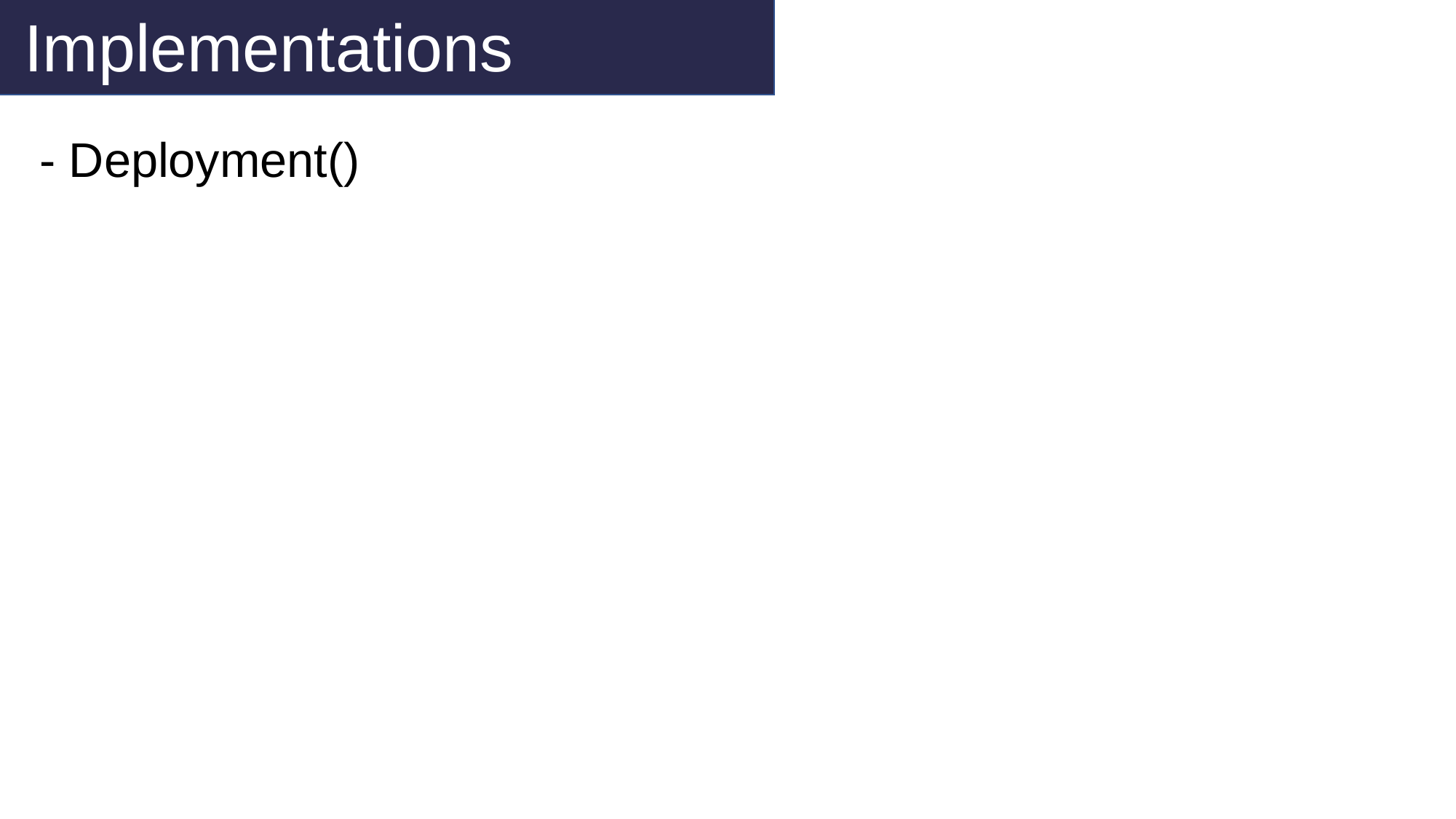

Implementations
- Deployment()

Implement
functions
Main
Structure
SRS
Document